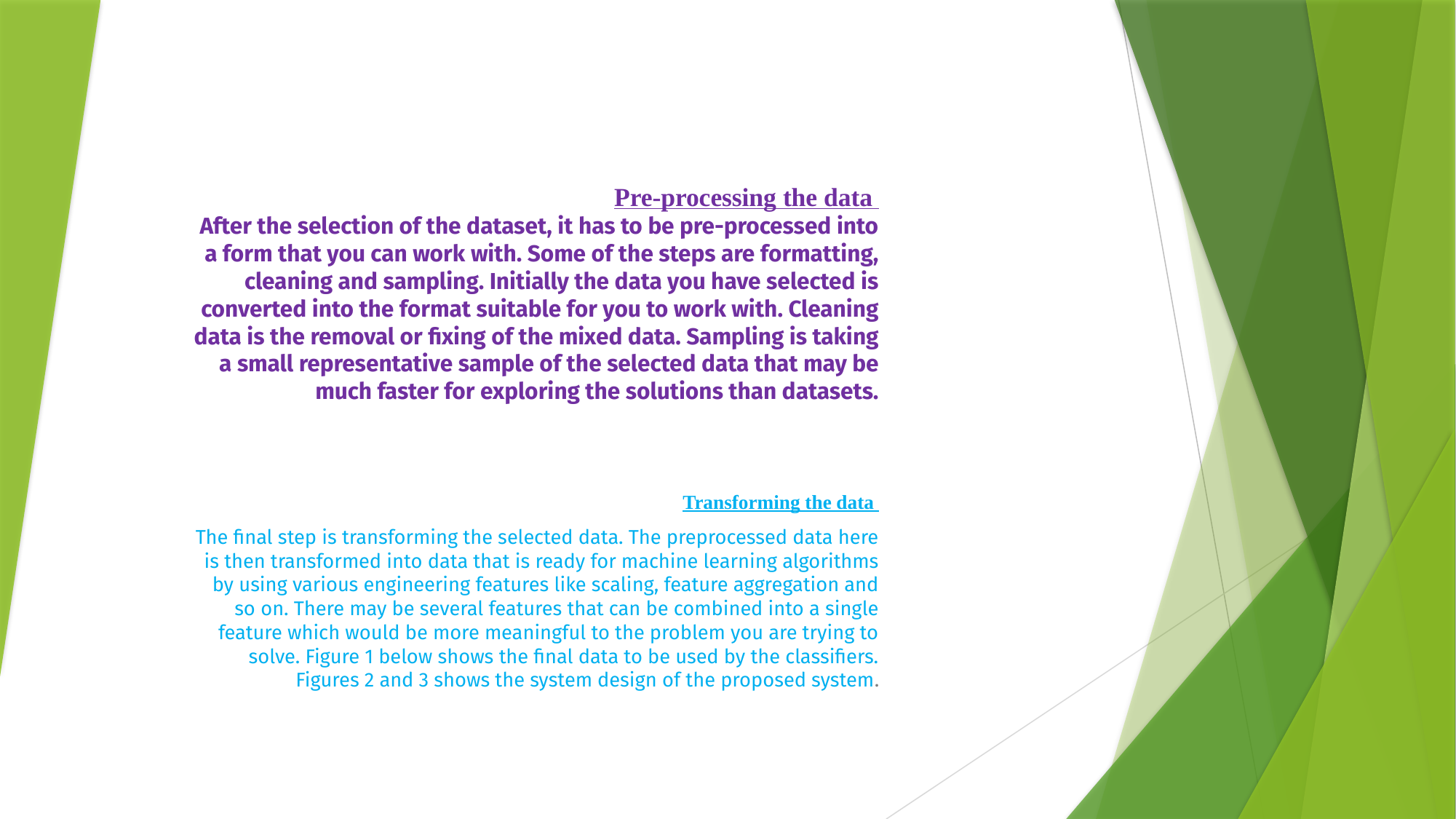

# Pre-processing the data After the selection of the dataset, it has to be pre-processed into a form that you can work with. Some of the steps are formatting, cleaning and sampling. Initially the data you have selected is converted into the format suitable for you to work with. Cleaning data is the removal or fixing of the mixed data. Sampling is taking a small representative sample of the selected data that may be much faster for exploring the solutions than datasets.
Transforming the data
The final step is transforming the selected data. The preprocessed data here is then transformed into data that is ready for machine learning algorithms by using various engineering features like scaling, feature aggregation and so on. There may be several features that can be combined into a single feature which would be more meaningful to the problem you are trying to solve. Figure 1 below shows the final data to be used by the classifiers. Figures 2 and 3 shows the system design of the proposed system.